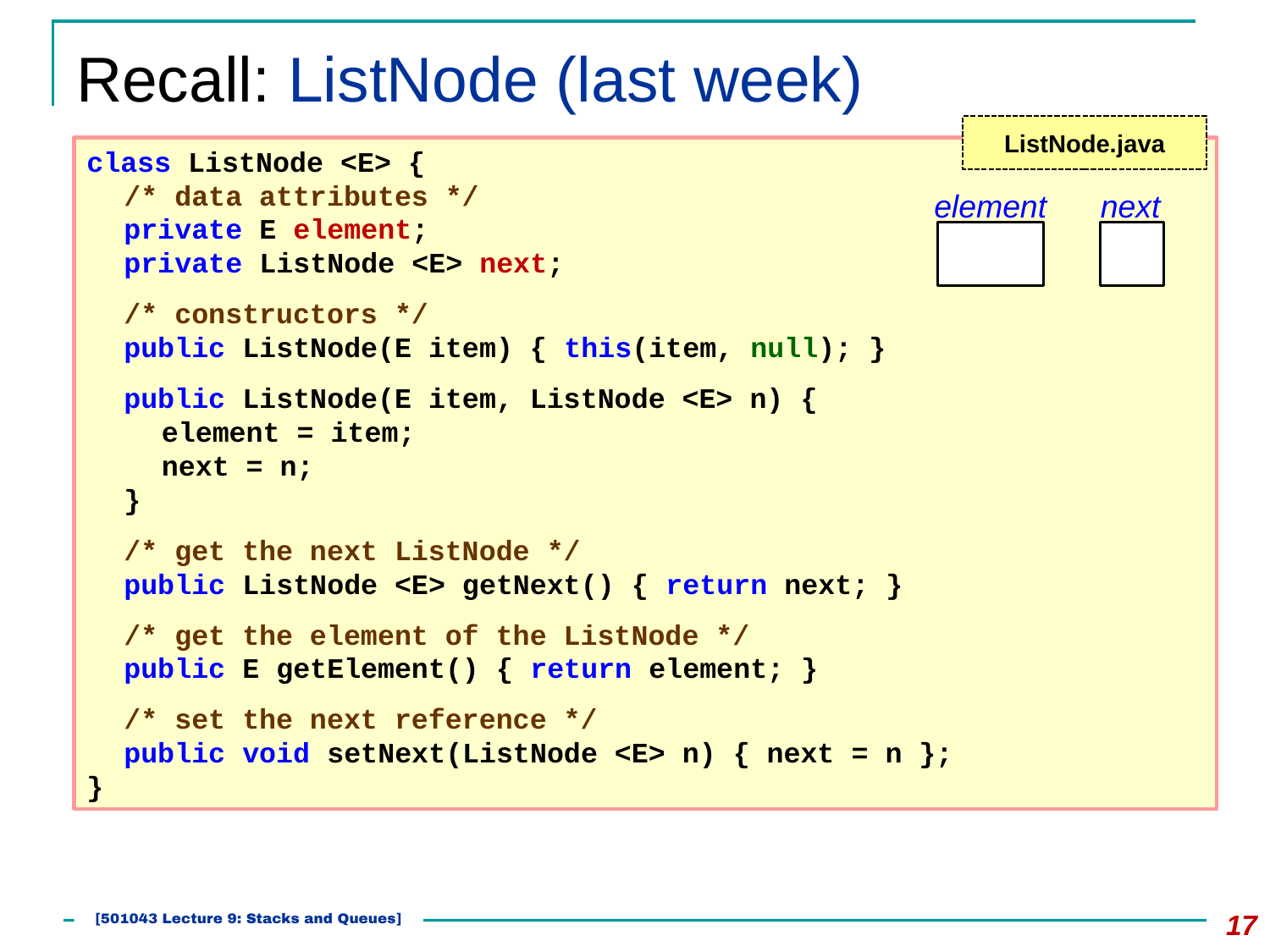

# Recall: ListNode (last week)
ListNode.java
class ListNode <E> {
	/* data attributes */
	private E element;
	private ListNode <E> next;

	/* constructors */
	public ListNode(E item) { this(item, null); }

	public ListNode(E item, ListNode <E> n) {
		element = item;
		next = n;
	}

	/* get the next ListNode */
	public ListNode <E> getNext() { return next; }

	/* get the element of the ListNode */
	public E getElement() { return element; }

	/* set the next reference */
	public void setNext(ListNode <E> n) { next = n };
}
element

next

17
[501043 Lecture 9: Stacks and Queues]